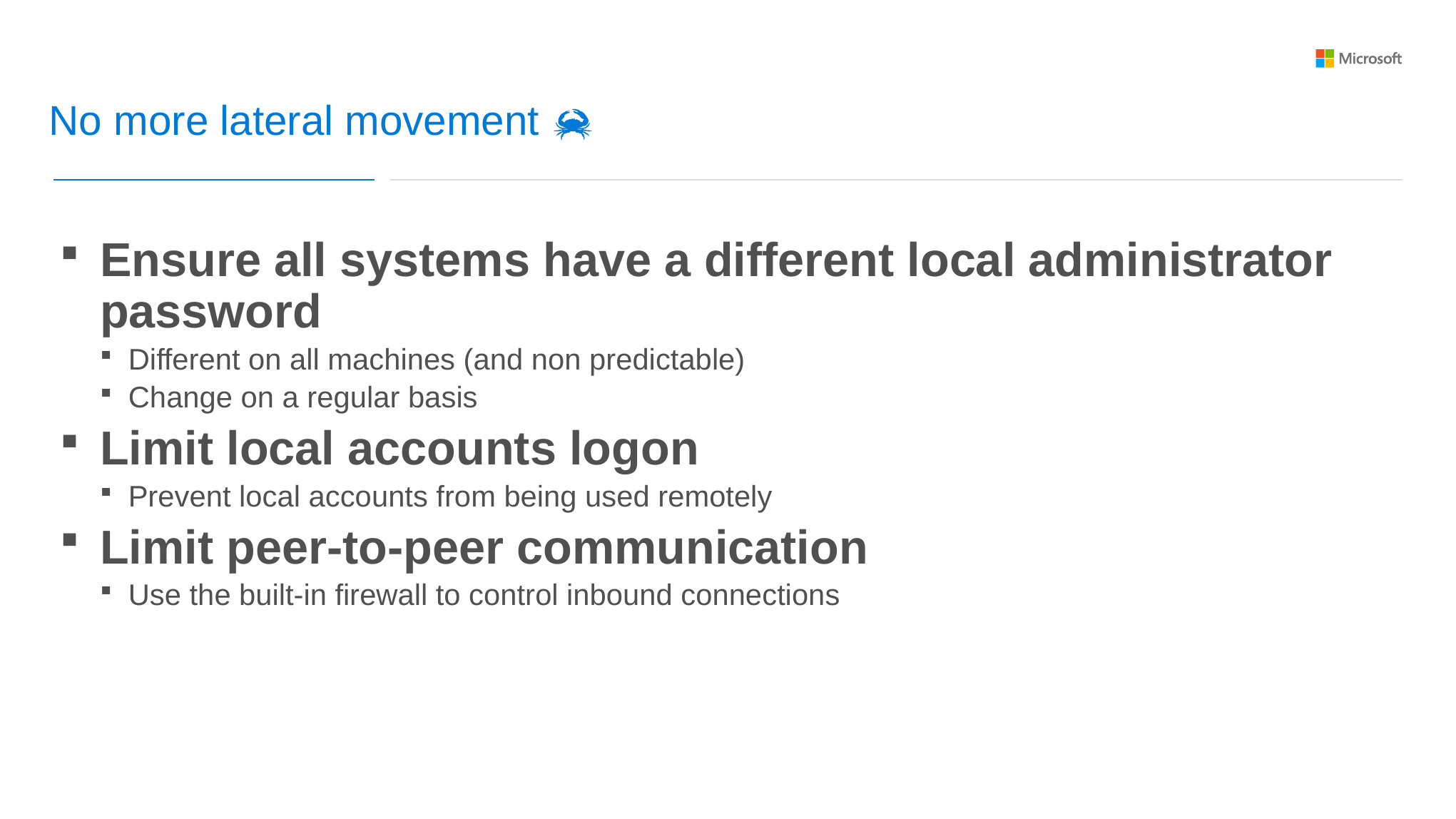

No more lateral movement 🦀
Ensure all systems have a different local administrator password
Different on all machines (and non predictable)
Change on a regular basis
Limit local accounts logon
Prevent local accounts from being used remotely
Limit peer-to-peer communication
Use the built-in firewall to control inbound connections